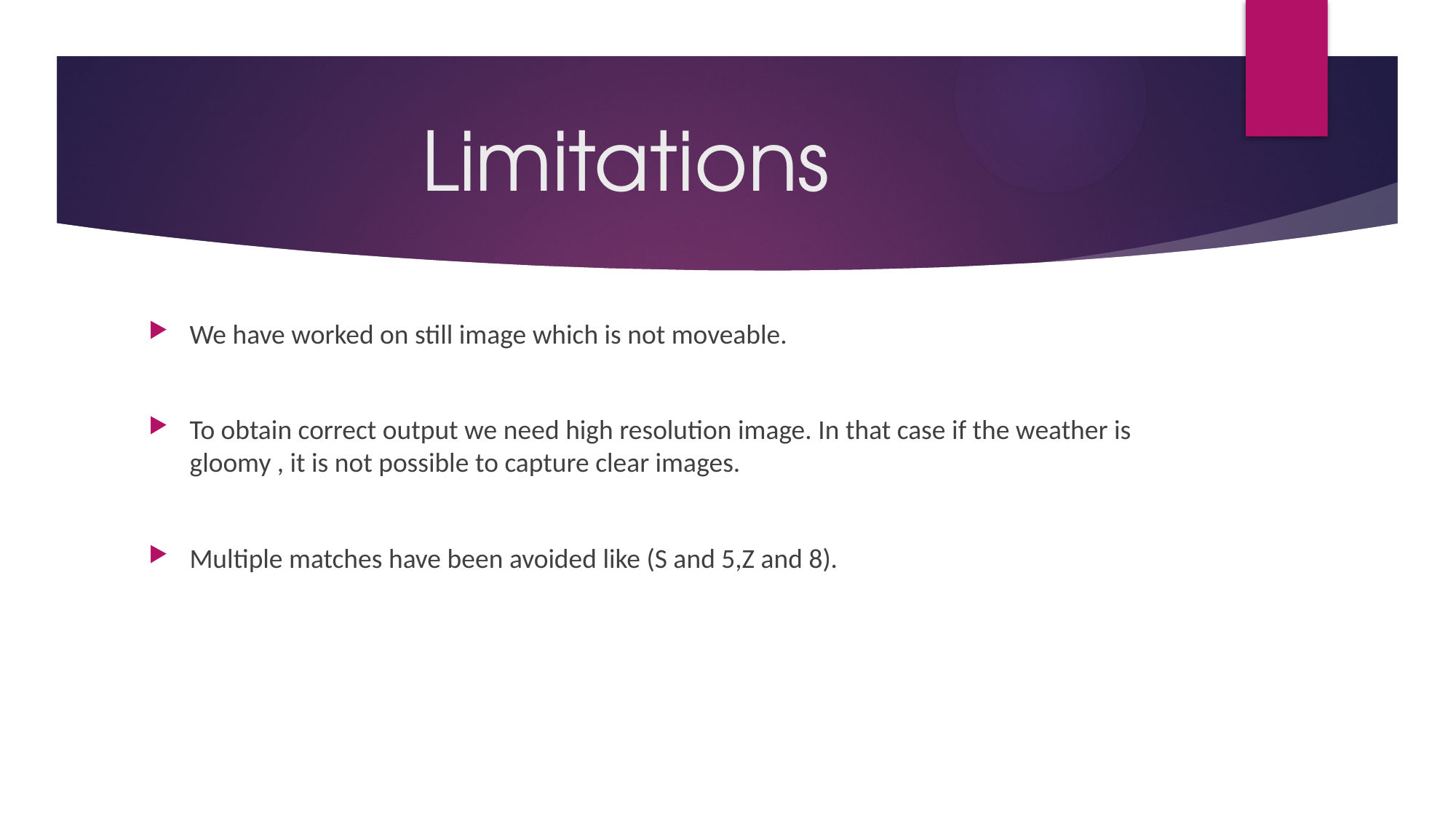

# Limitations
We have worked on still image which is not moveable.

To obtain correct output we need high resolution image. In that case if the weather is gloomy , it is not possible to capture clear images.

Multiple matches have been avoided like (S and 5,Z and 8).